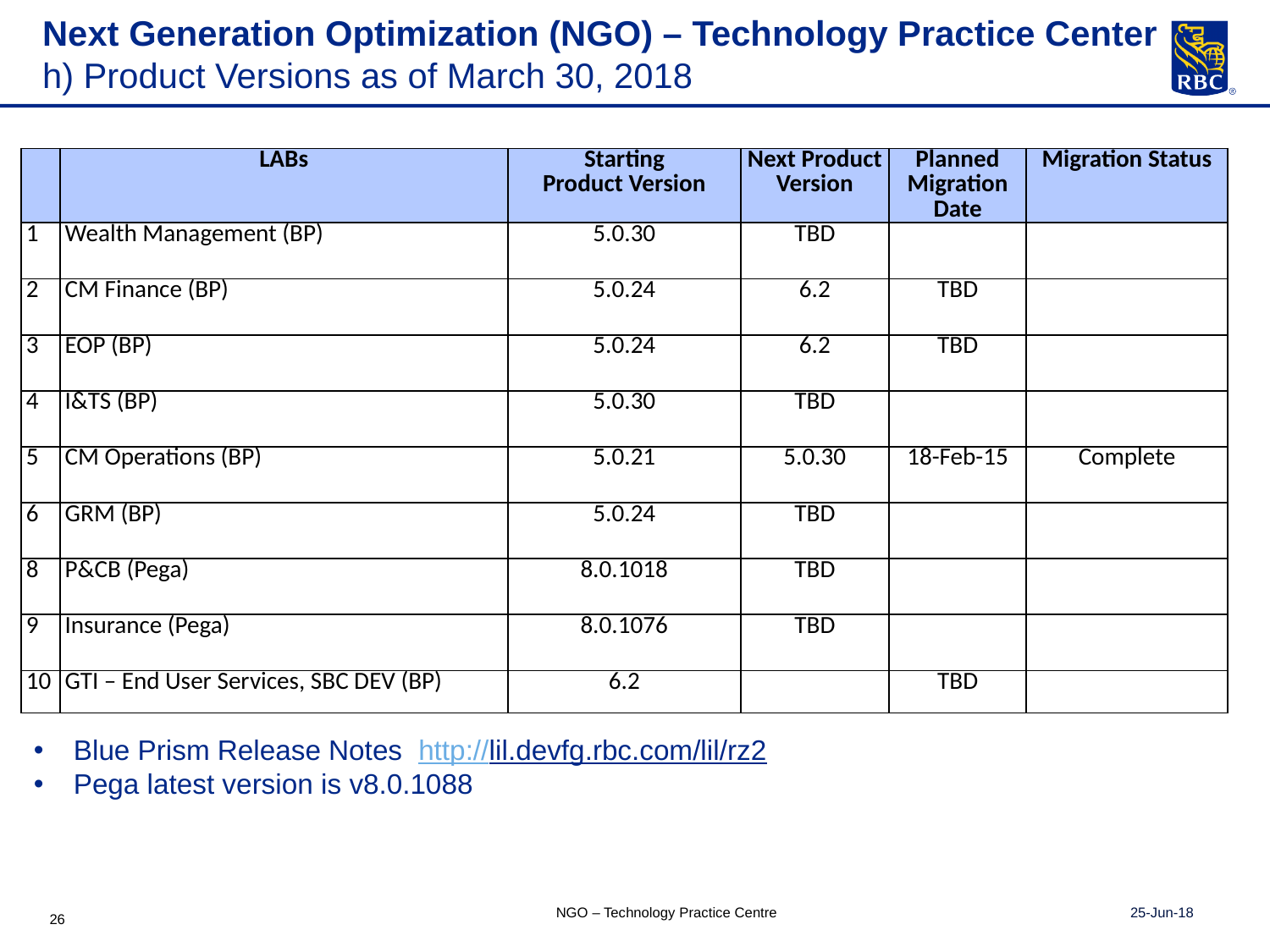

# Next Generation Optimization (NGO) – Technology Practice Center h) Product Versions as of March 30, 2018
|  | LABs | Starting Product Version | Next Product Version | Planned Migration Date | Migration Status |
| --- | --- | --- | --- | --- | --- |
| 1 | Wealth Management (BP) | 5.0.30 | TBD |  |  |
| 2 | CM Finance (BP) | 5.0.24 | 6.2 | TBD |  |
| 3 | EOP (BP) | 5.0.24 | 6.2 | TBD |  |
| 4 | I&TS (BP) | 5.0.30 | TBD |  |  |
| 5 | CM Operations (BP) | 5.0.21 | 5.0.30 | 18-Feb-15 | Complete |
| 6 | GRM (BP) | 5.0.24 | TBD |  |  |
| 8 | P&CB (Pega) | 8.0.1018 | TBD |  |  |
| 9 | Insurance (Pega) | 8.0.1076 | TBD |  |  |
| 10 | GTI – End User Services, SBC DEV (BP) | 6.2 |  | TBD |  |
Blue Prism Release Notes  http://lil.devfg.rbc.com/lil/rz2
Pega latest version is v8.0.1088